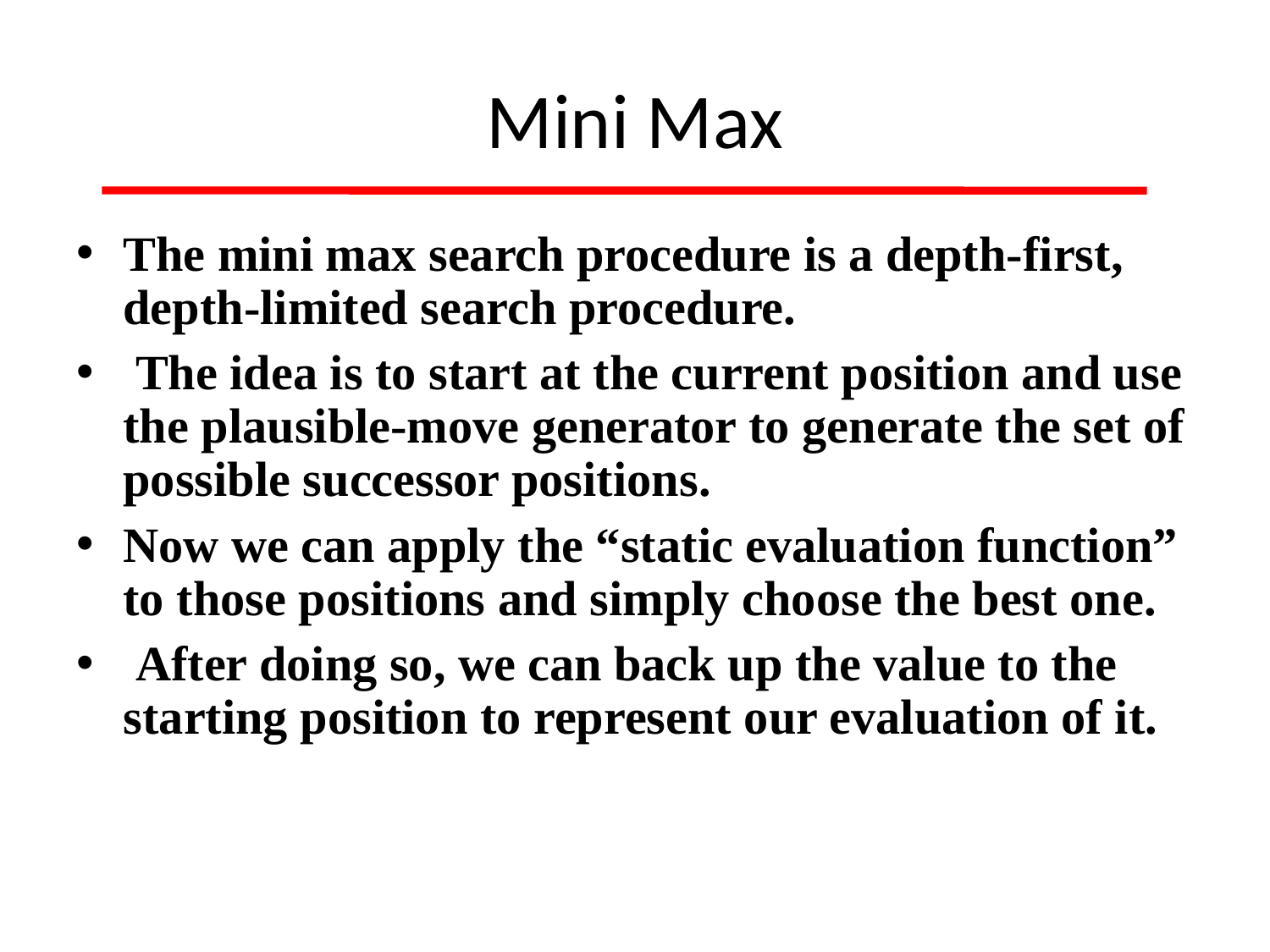

Mini Max
The mini max search procedure is a depth-first, depth-limited search procedure.
 The idea is to start at the current position and use the plausible-move generator to generate the set of possible successor positions.
Now we can apply the “static evaluation function” to those positions and simply choose the best one.
 After doing so, we can back up the value to the starting position to represent our evaluation of it.